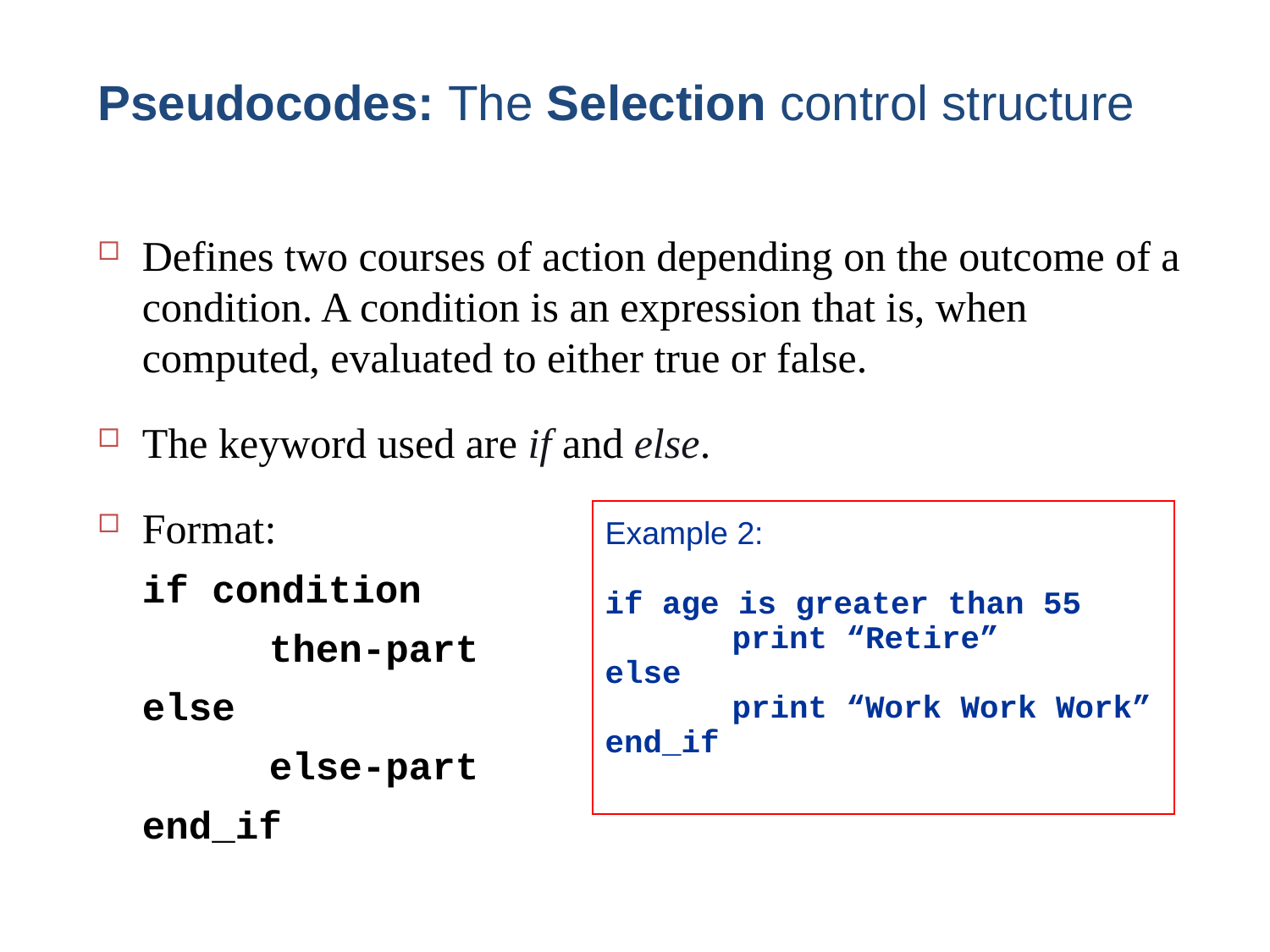

# Pseudocodes: The Selection control structure
Defines two courses of action depending on the outcome of a condition. A condition is an expression that is, when computed, evaluated to either true or false.

The keyword used are if and else.

Format:
	if condition
		then-part
	else
		else-part
	end_if

Example 2:

if age is greater than 55
	print “Retire”
else
	print “Work Work Work”
end_if